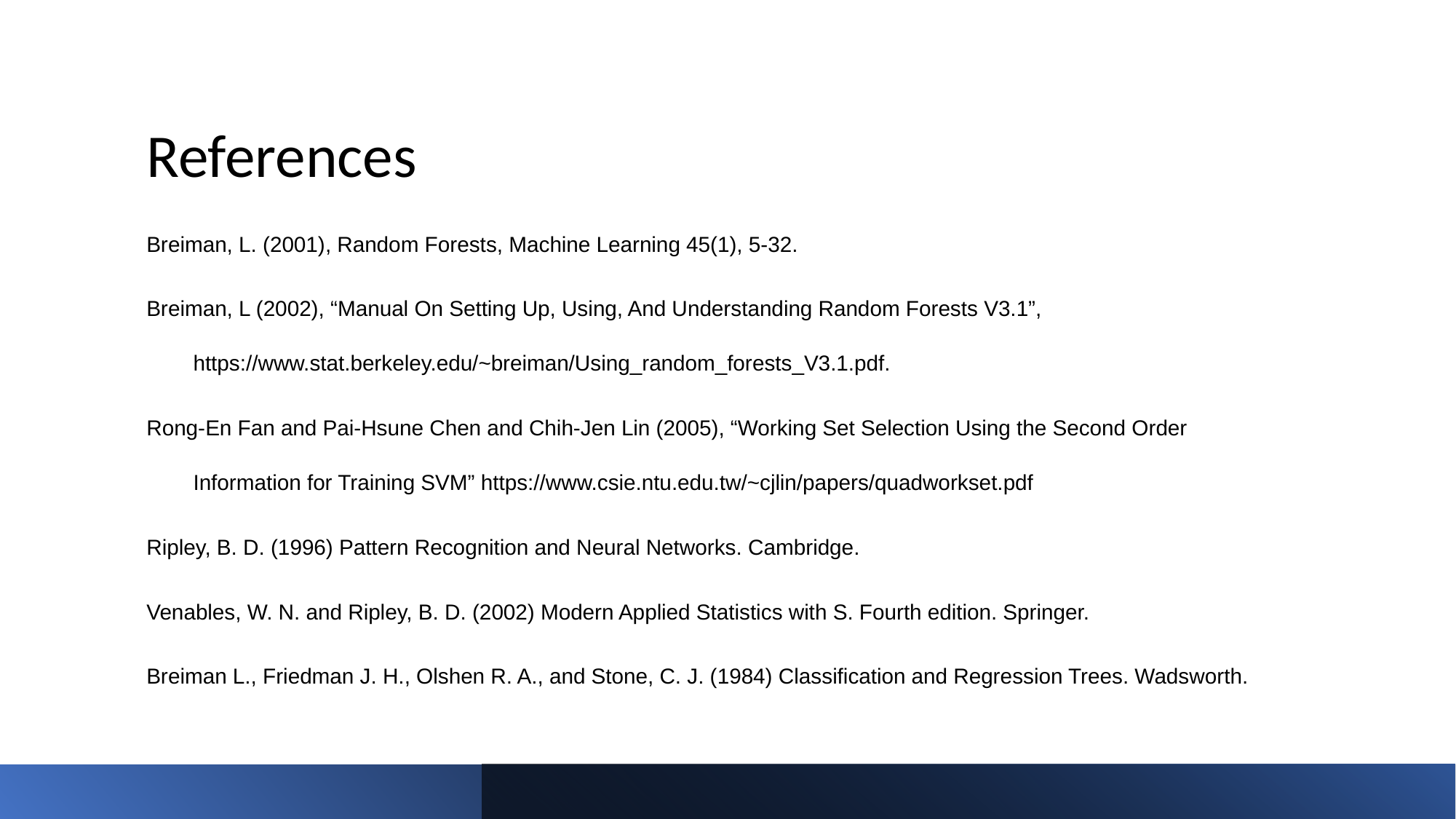

# References
Breiman, L. (2001), Random Forests, Machine Learning 45(1), 5-32.
Breiman, L (2002), “Manual On Setting Up, Using, And Understanding Random Forests V3.1”, https://www.stat.berkeley.edu/~breiman/Using_random_forests_V3.1.pdf.
Rong-En Fan and Pai-Hsune Chen and Chih-Jen Lin (2005), “Working Set Selection Using the Second Order Information for Training SVM” https://www.csie.ntu.edu.tw/~cjlin/papers/quadworkset.pdf
Ripley, B. D. (1996) Pattern Recognition and Neural Networks. Cambridge.
Venables, W. N. and Ripley, B. D. (2002) Modern Applied Statistics with S. Fourth edition. Springer.
Breiman L., Friedman J. H., Olshen R. A., and Stone, C. J. (1984) Classification and Regression Trees. Wadsworth.